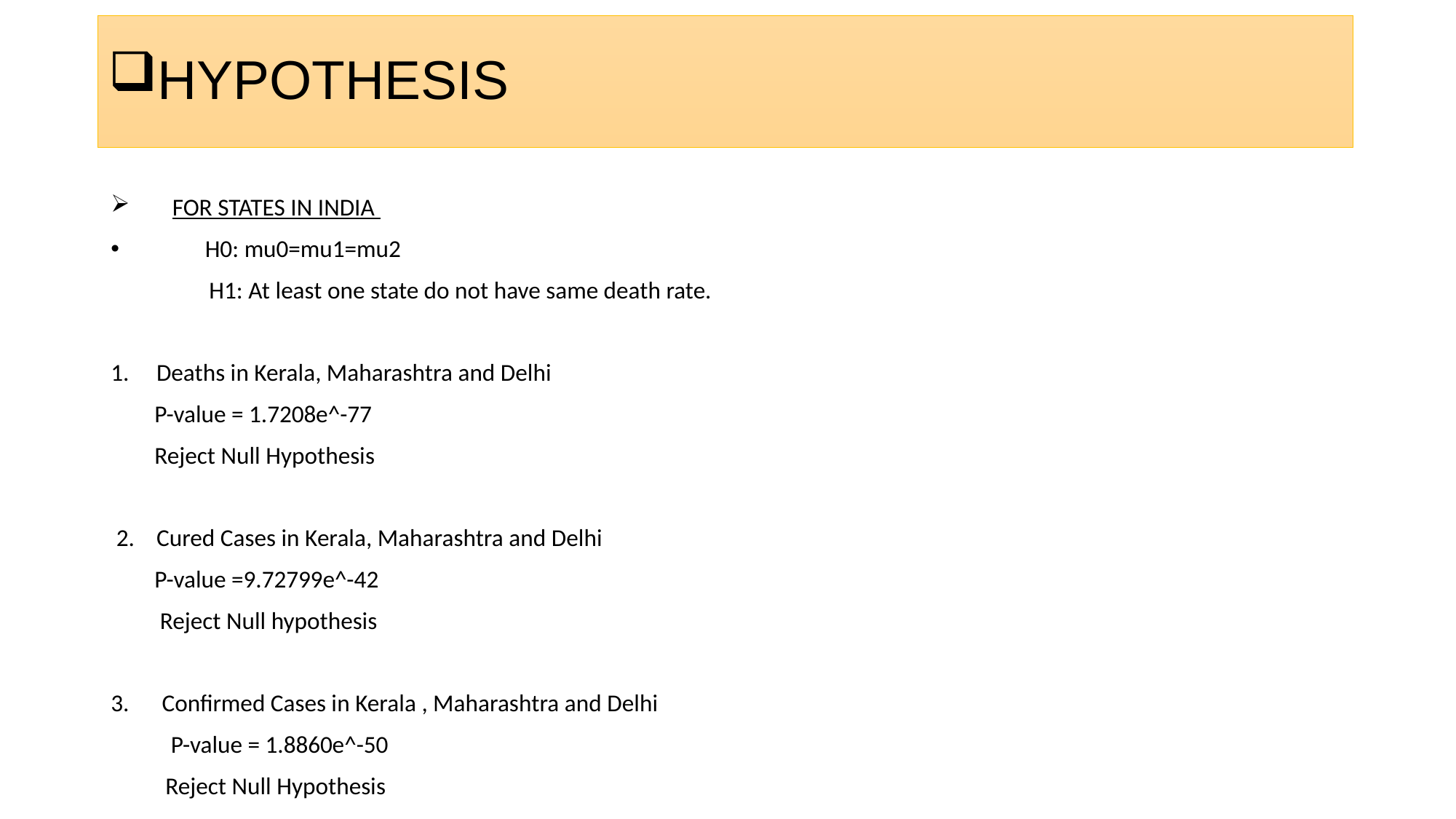

# HYPOTHESIS
FOR STATES IN INDIA
      H0: mu0=mu1=mu2
                  H1: At least one state do not have same death rate.

1.     Deaths in Kerala, Maharashtra and Delhi
        P-value = 1.7208e^-77
        Reject Null Hypothesis

 2.    Cured Cases in Kerala, Maharashtra and Delhi
        P-value =9.72799e^-42
         Reject Null hypothesis

3.      Confirmed Cases in Kerala , Maharashtra and Delhi
           P-value = 1.8860e^-50
          Reject Null Hypothesis